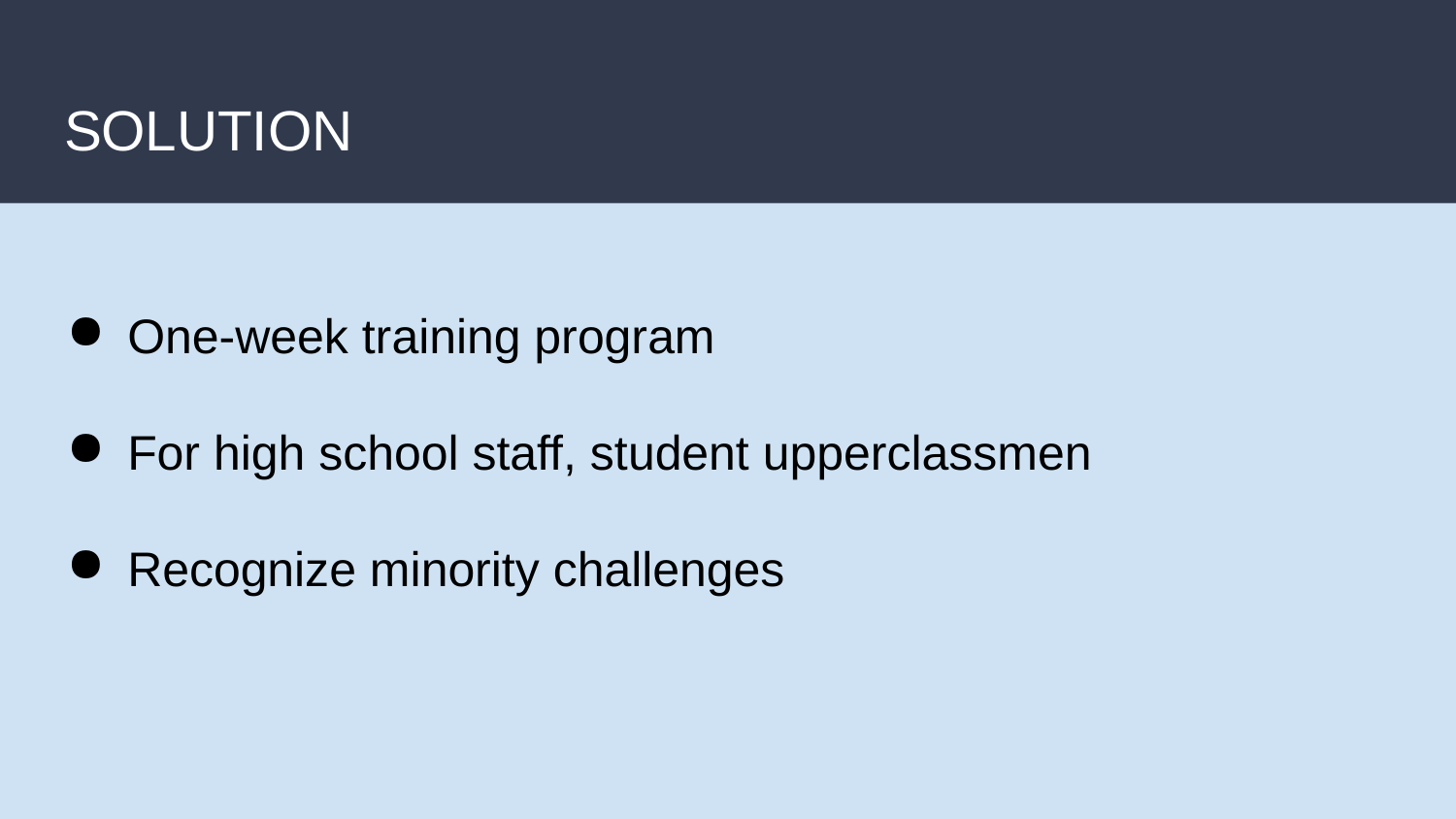

# SOLUTION
One-week training program
For high school staff, student upperclassmen
Recognize minority challenges